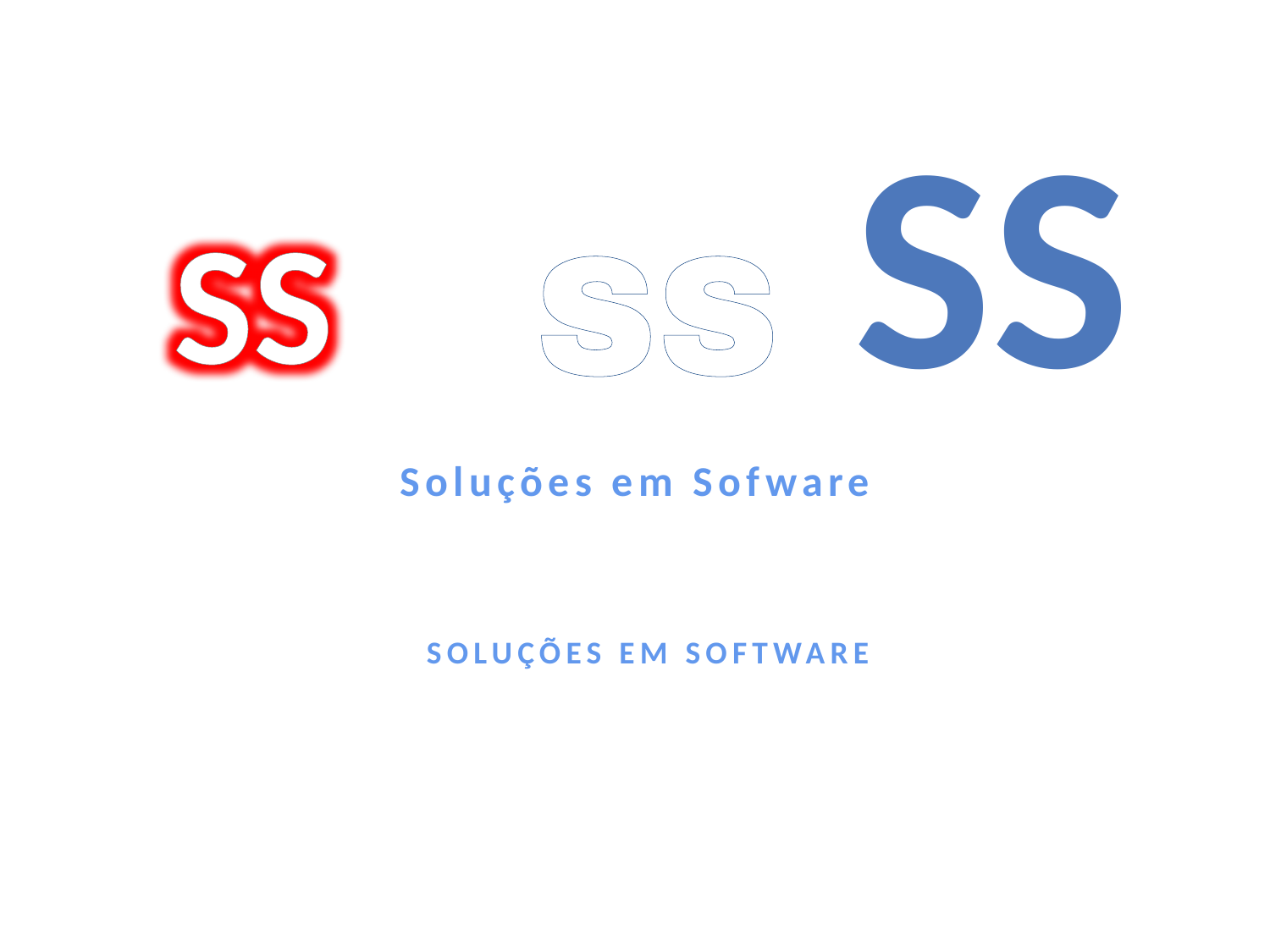

SS
SS
SS
Soluções em Sofware
SOLUÇÕES EM SOFTWARE